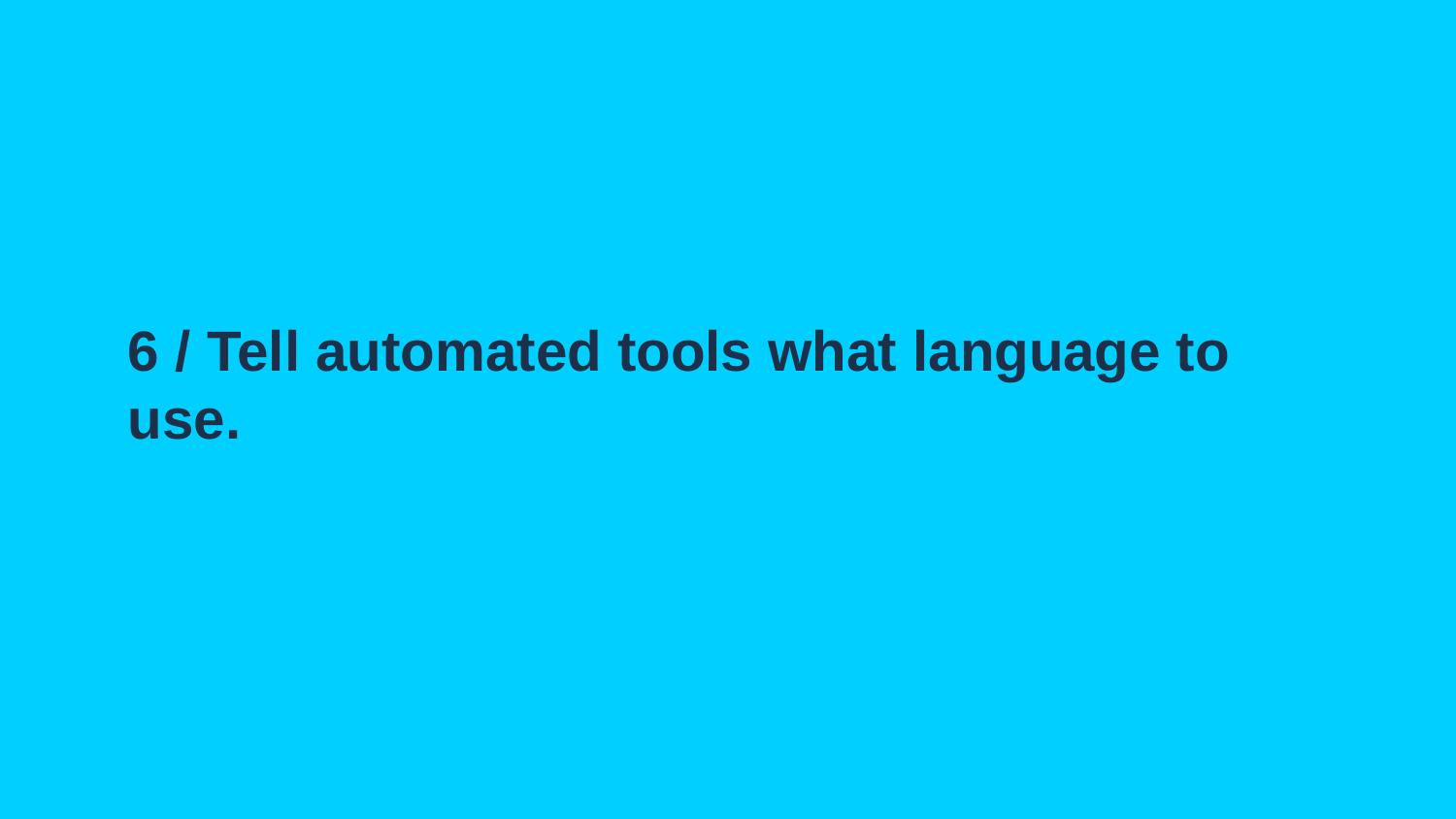

# 6 / Tell automated tools what language to use.